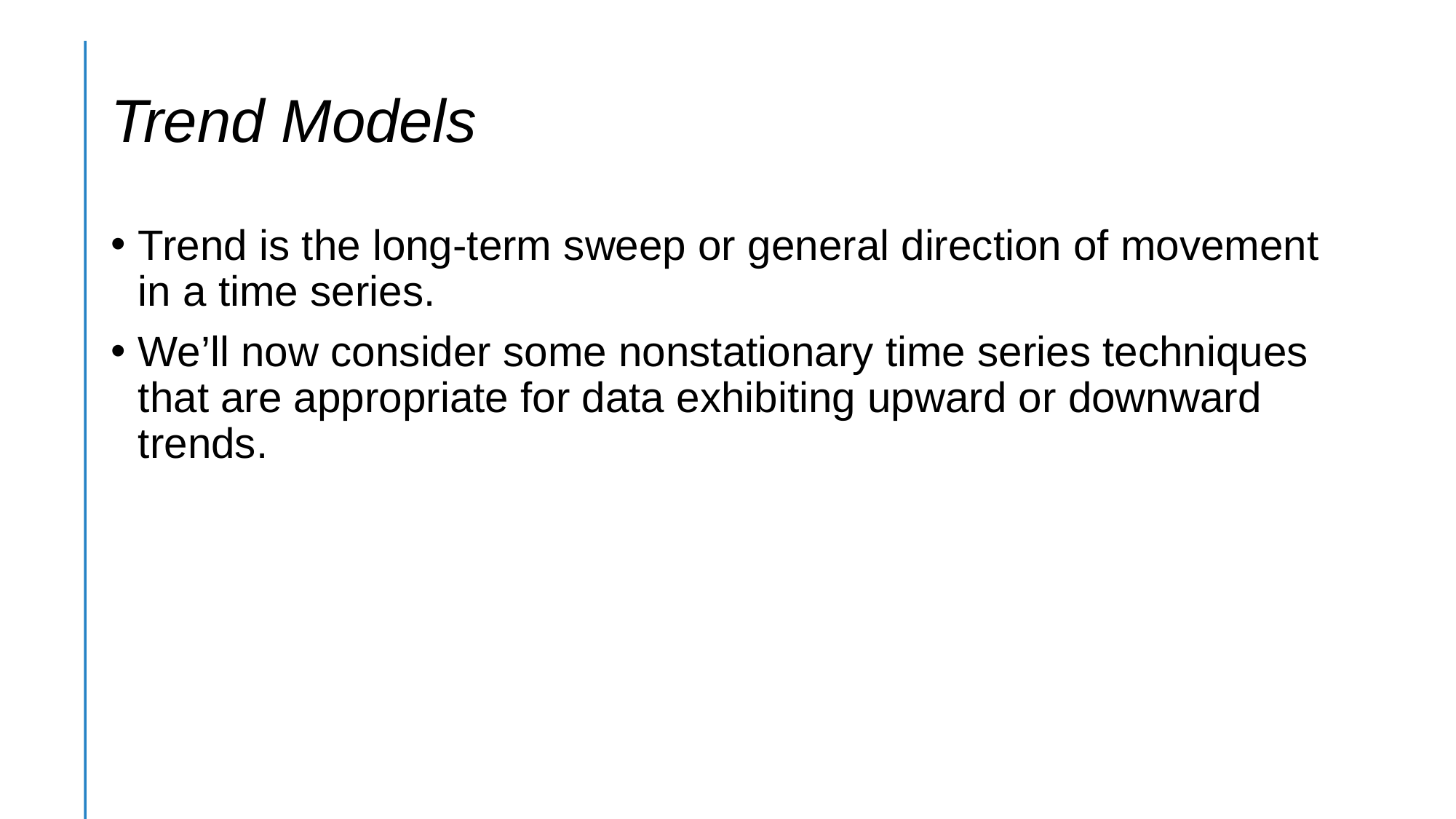

# Trend Models
Trend is the long-term sweep or general direction of movement in a time series.
We’ll now consider some nonstationary time series techniques that are appropriate for data exhibiting upward or downward trends.